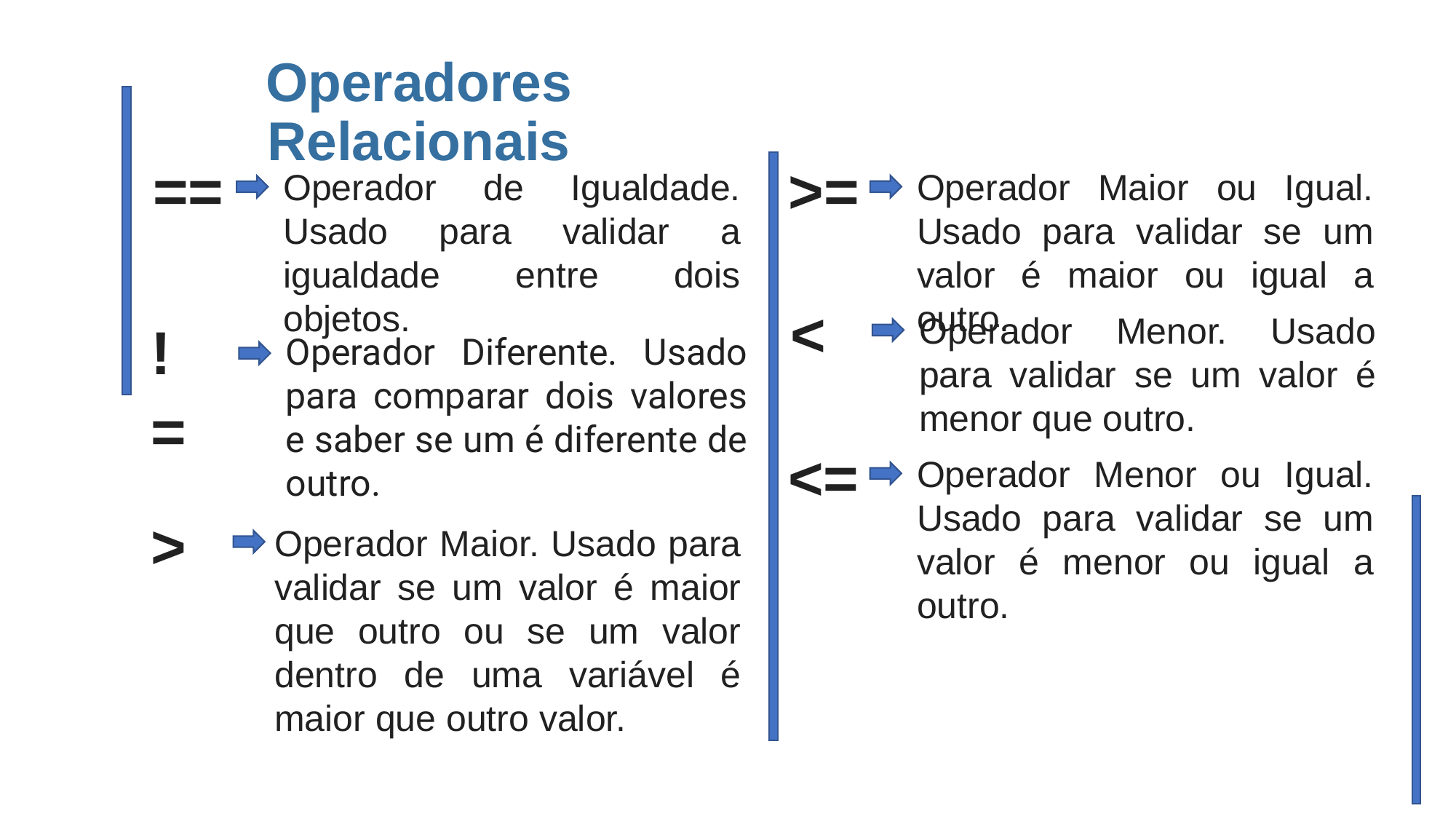

Operadores Relacionais

>=
==

Operador Maior ou Igual. Usado para validar se um valor é maior ou igual a outro.
Operador de Igualdade. Usado para validar a igualdade entre dois objetos.

<
Operador Menor. Usado para validar se um valor é menor que outro.
!=

Operador Diferente. Usado para comparar dois valores e saber se um é diferente de outro.

<=
Operador Menor ou Igual. Usado para validar se um valor é menor ou igual a outro.

>
Operador Maior. Usado para validar se um valor é maior que outro ou se um valor dentro de uma variável é maior que outro valor.